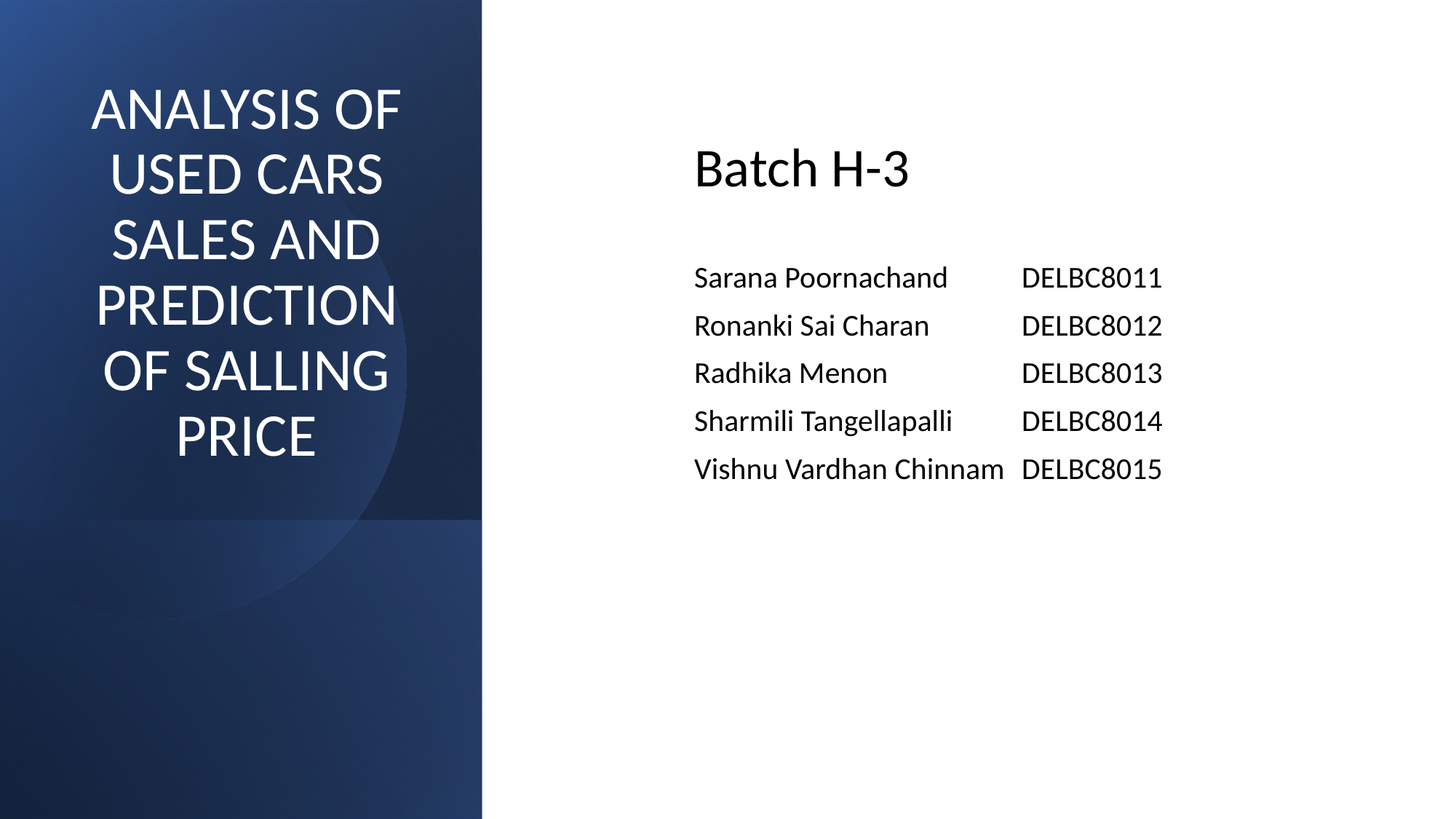

# ANALYSIS OF USED CARS SALES AND PREDICTION OF SALLING PRICE
	Batch H-3

	Sarana Poornachand 	DELBC8011
	Ronanki Sai Charan	DELBC8012
	Radhika Menon		DELBC8013
	Sharmili Tangellapalli	DELBC8014
	Vishnu Vardhan Chinnam	DELBC8015